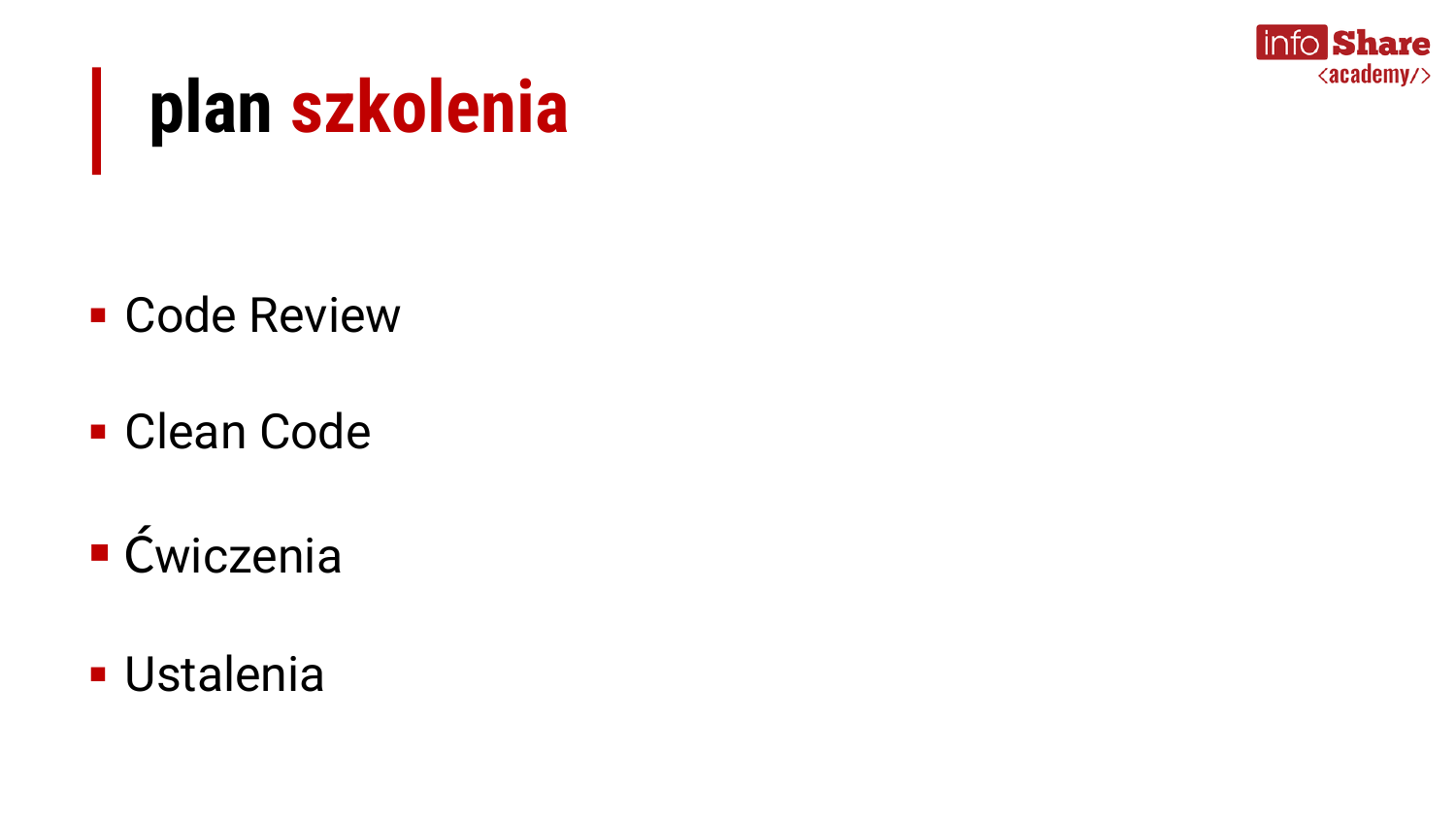

# plan szkolenia
Code Review
Clean Code
Ćwiczenia

Ustalenia